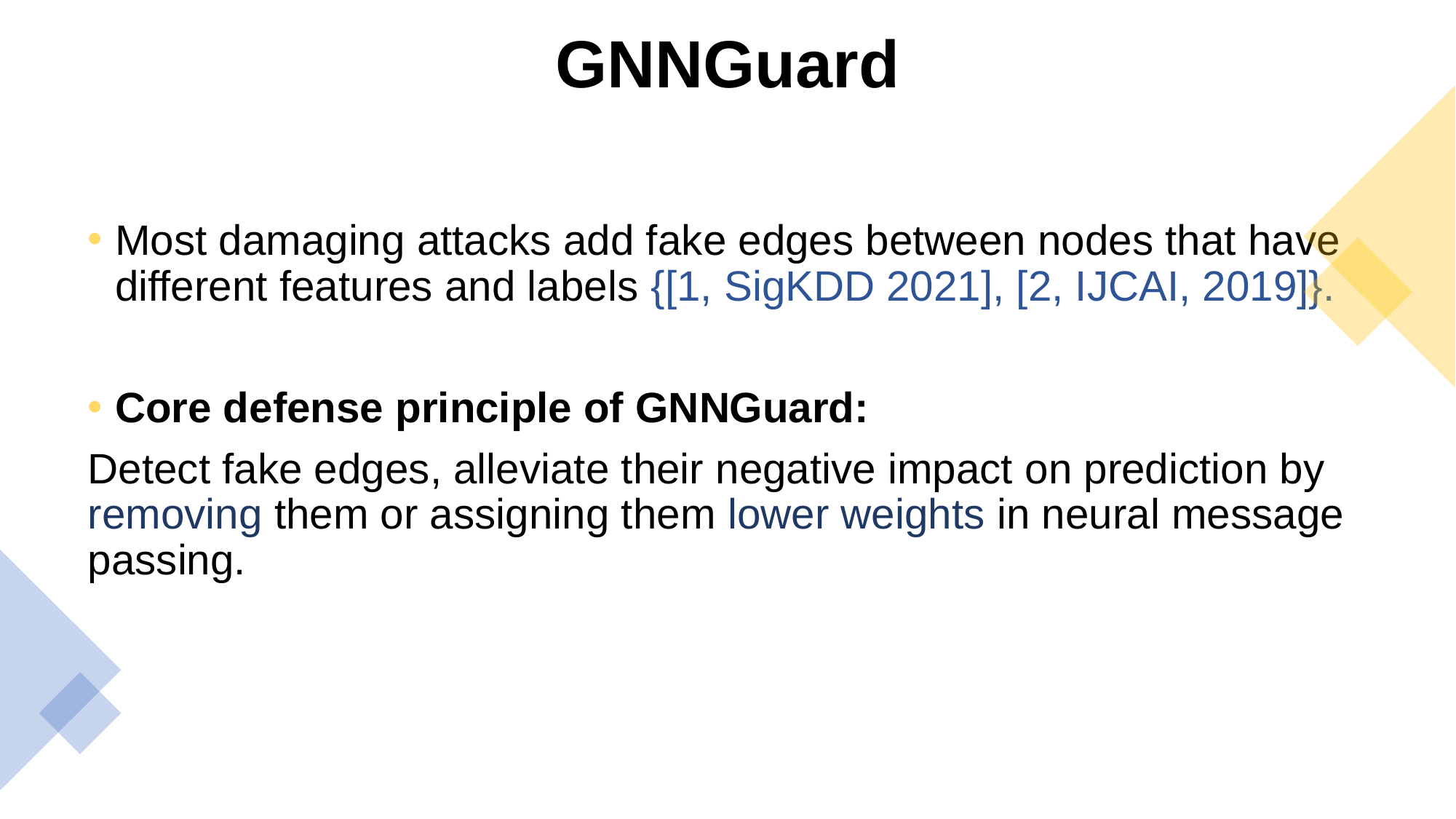

# GNNGuard

Most damaging attacks add fake edges between nodes that have different features and labels {[1, SigKDD 2021], [2, IJCAI, 2019]}.

Core defense principle of GNNGuard:
Detect fake edges, alleviate their negative impact on prediction by removing them or assigning them lower weights in neural message passing.

17